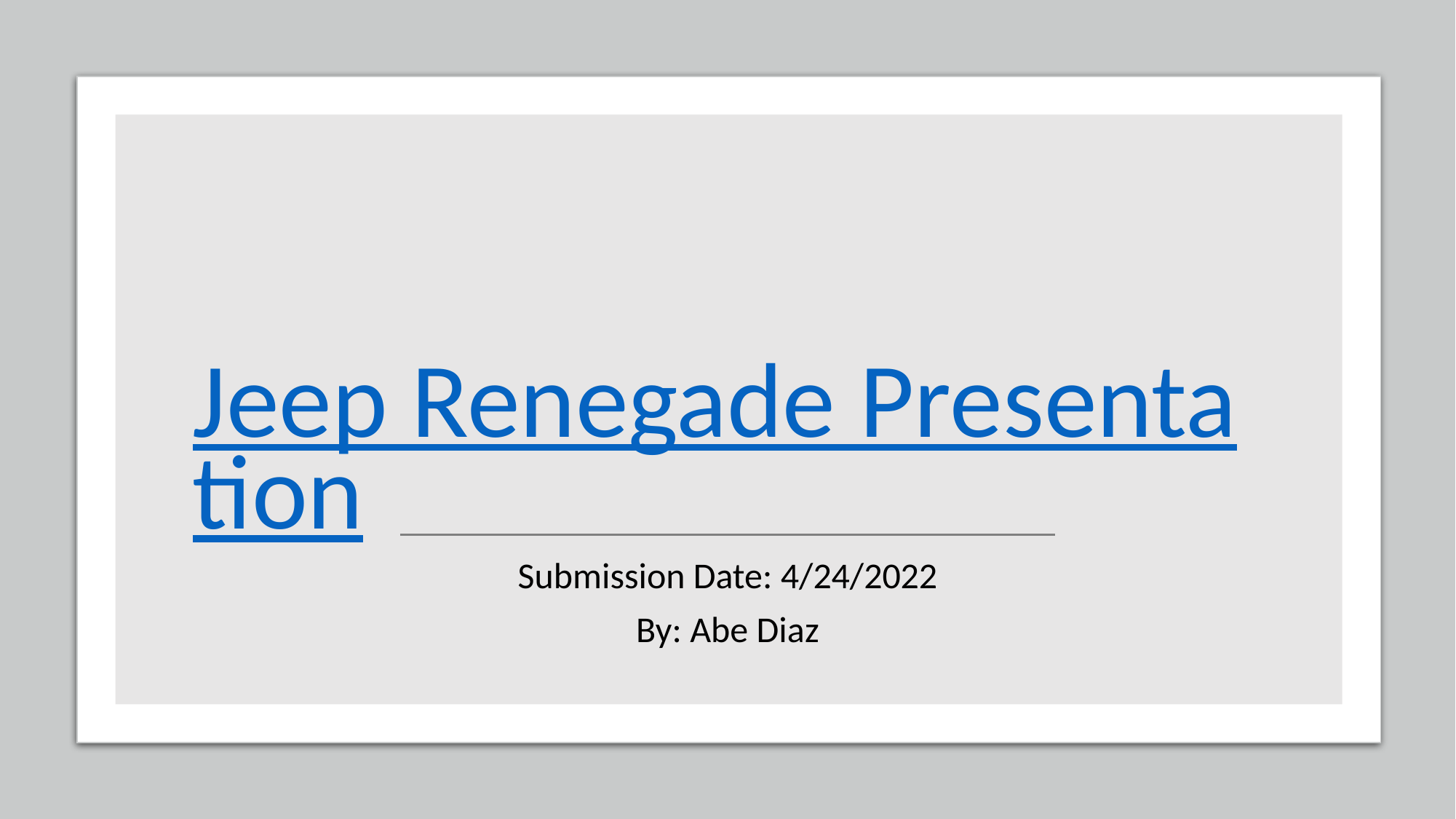

# Jeep Renegade Presentation
Submission Date: 4/24/2022
By: Abe Diaz